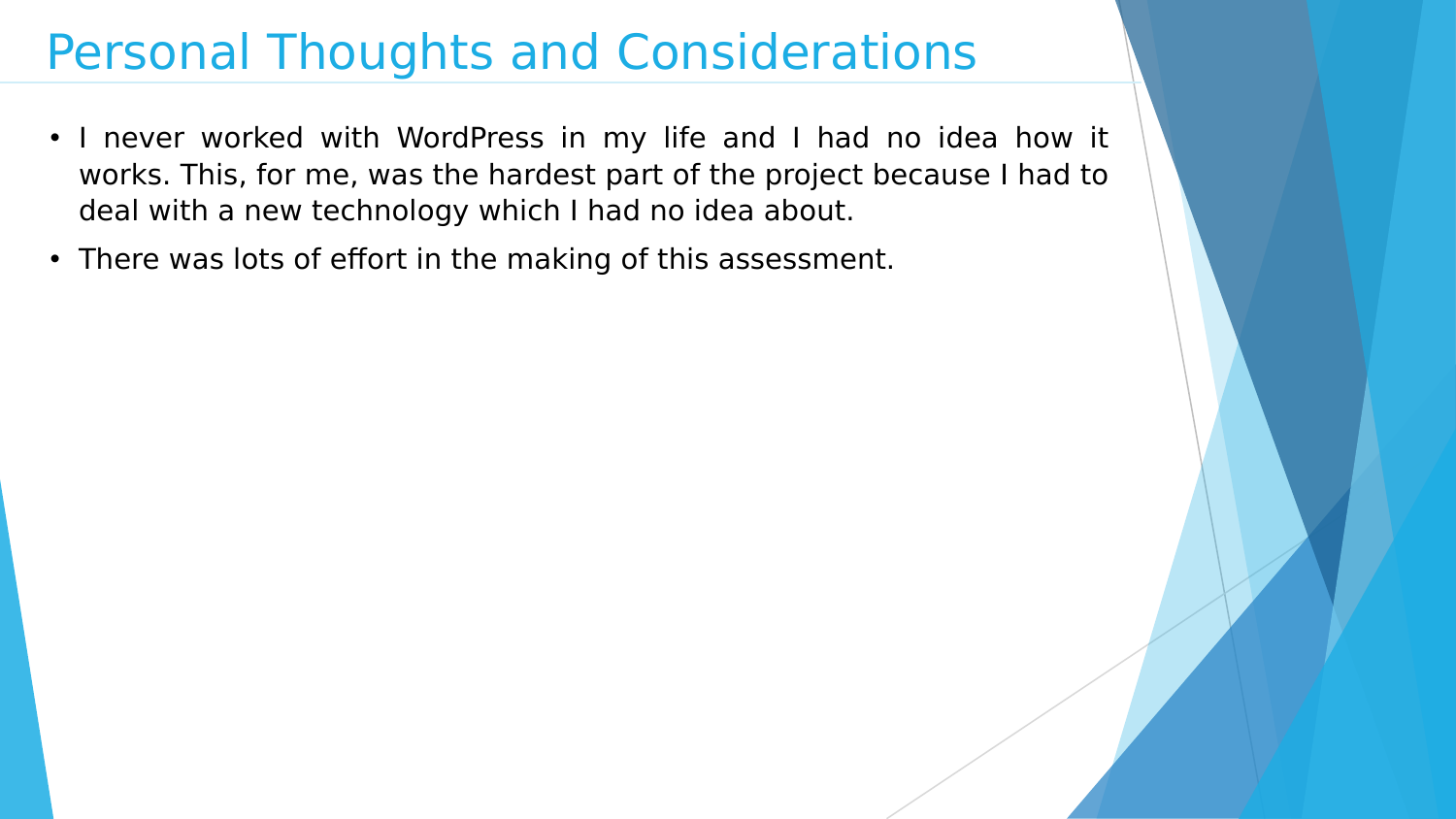

Personal Thoughts and Considerations
I never worked with WordPress in my life and I had no idea how it works. This, for me, was the hardest part of the project because I had to deal with a new technology which I had no idea about.
There was lots of effort in the making of this assessment.